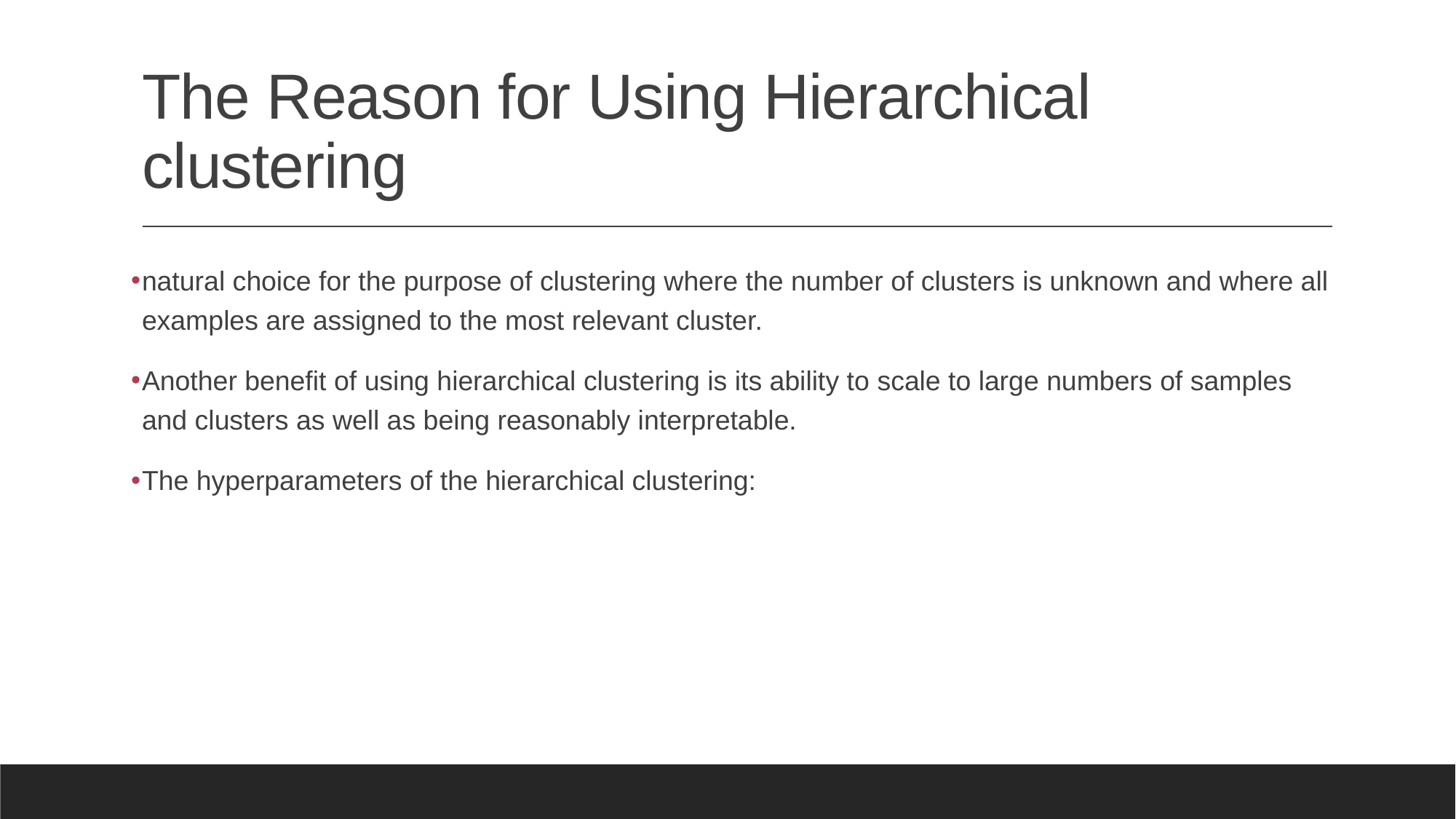

# The Reason for Using Hierarchical clustering
natural choice for the purpose of clustering where the number of clusters is unknown and where all examples are assigned to the most relevant cluster.
Another benefit of using hierarchical clustering is its ability to scale to large numbers of samples and clusters as well as being reasonably interpretable.
The hyperparameters of the hierarchical clustering: